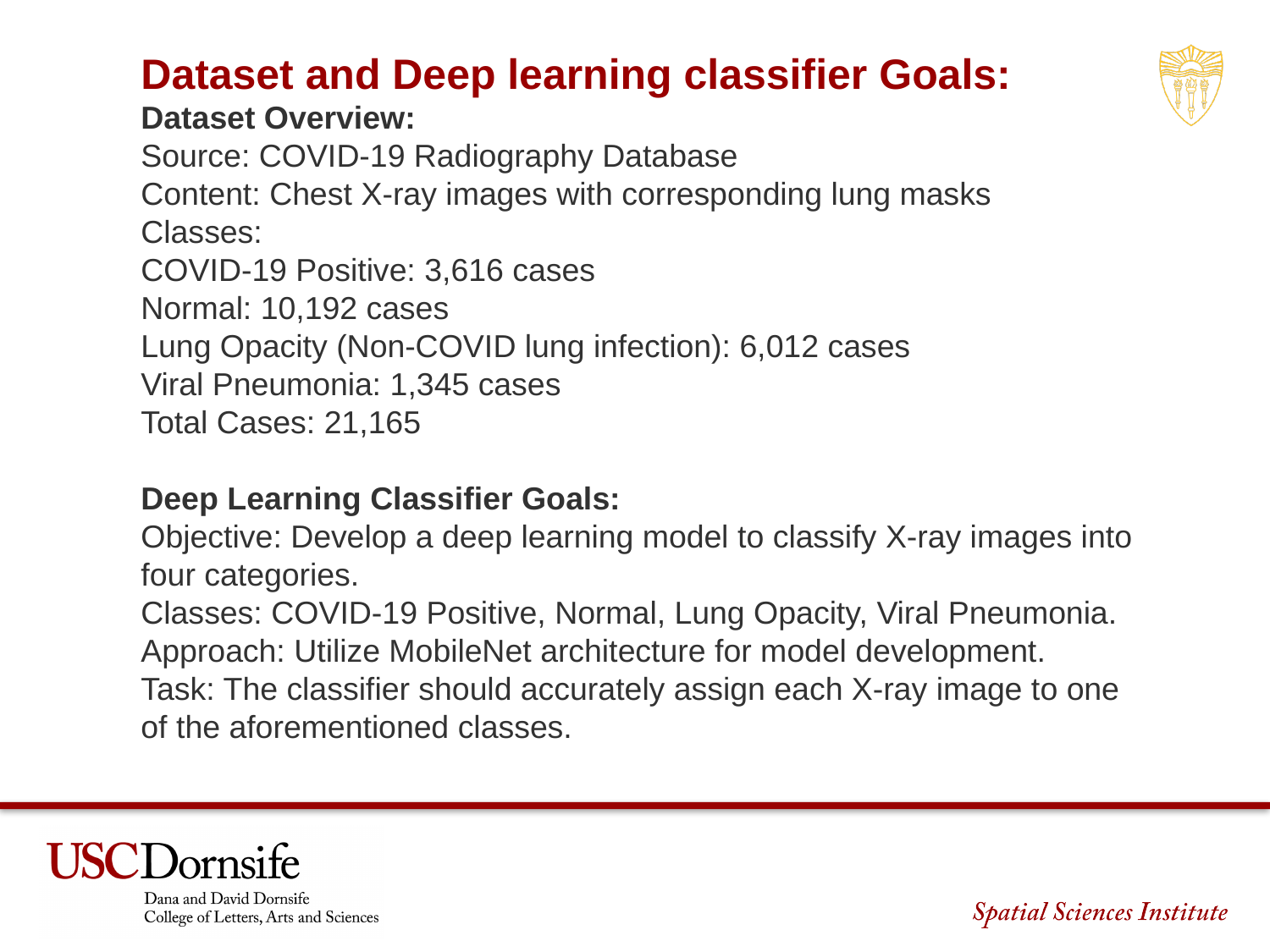

Dataset and Deep learning classifier Goals:
Dataset Overview:
Source: COVID-19 Radiography Database
Content: Chest X-ray images with corresponding lung masks
Classes:
COVID-19 Positive: 3,616 cases
Normal: 10,192 cases
Lung Opacity (Non-COVID lung infection): 6,012 cases
Viral Pneumonia: 1,345 cases
Total Cases: 21,165

Deep Learning Classifier Goals:
Objective: Develop a deep learning model to classify X-ray images into four categories.
Classes: COVID-19 Positive, Normal, Lung Opacity, Viral Pneumonia.
Approach: Utilize MobileNet architecture for model development.
Task: The classifier should accurately assign each X-ray image to one of the aforementioned classes.